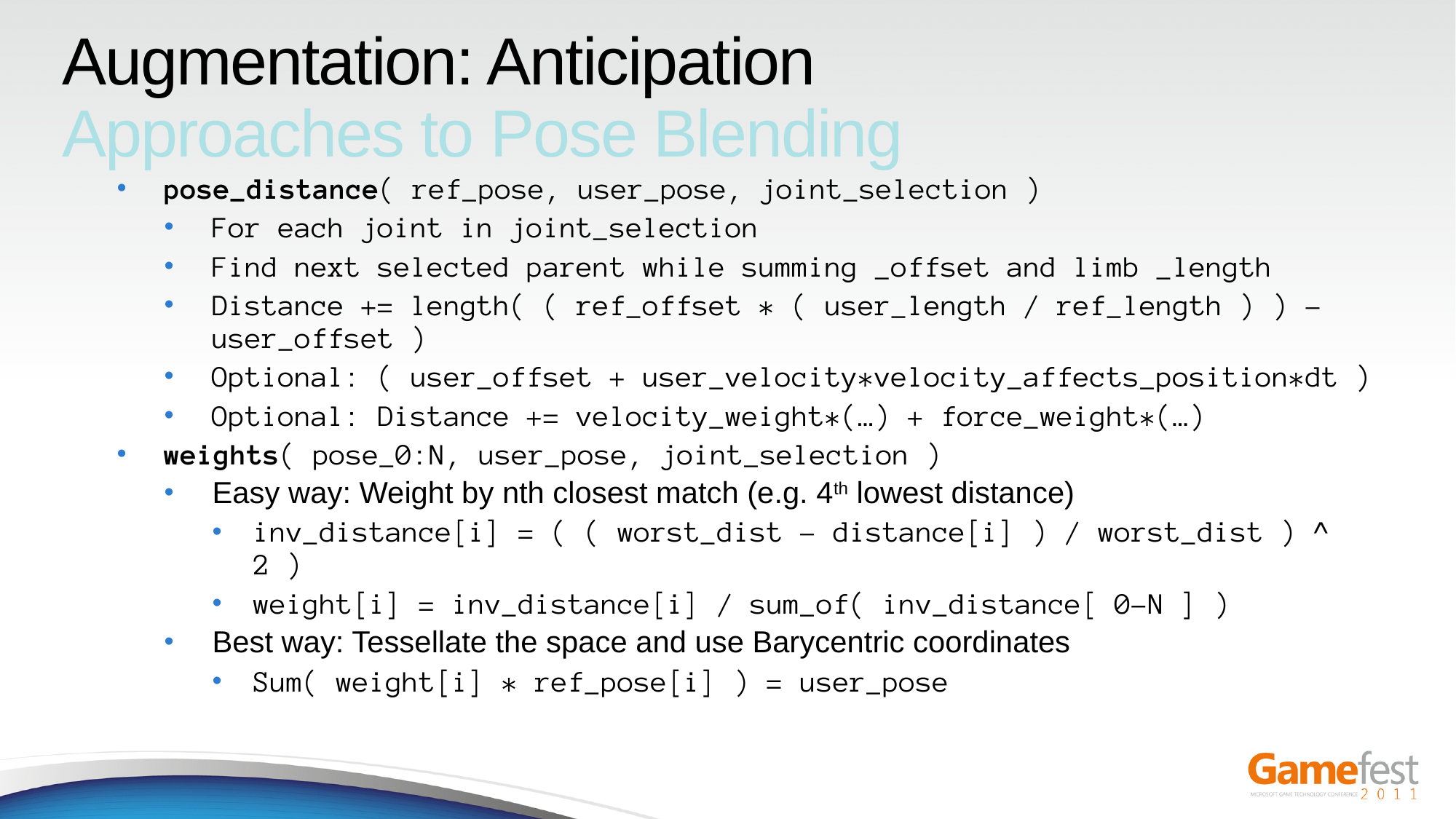

# Augmentation: Anticipation Approaches to Pose Blending
pose_distance( ref_pose, user_pose, joint_selection )
For each joint in joint_selection
Find next selected parent while summing _offset and limb _length
Distance += length( ( ref_offset * ( user_length / ref_length ) ) – user_offset )
Optional: ( user_offset + user_velocity*velocity_affects_position*dt )
Optional: Distance += velocity_weight*(…) + force_weight*(…)
weights( pose_0:N, user_pose, joint_selection )
Easy way: Weight by nth closest match (e.g. 4th lowest distance)
inv_distance[i] = ( ( worst_dist – distance[i] ) / worst_dist ) ^ 2 )
weight[i] = inv_distance[i] / sum_of( inv_distance[ 0-N ] )
Best way: Tessellate the space and use Barycentric coordinates
Sum( weight[i] * ref_pose[i] ) = user_pose